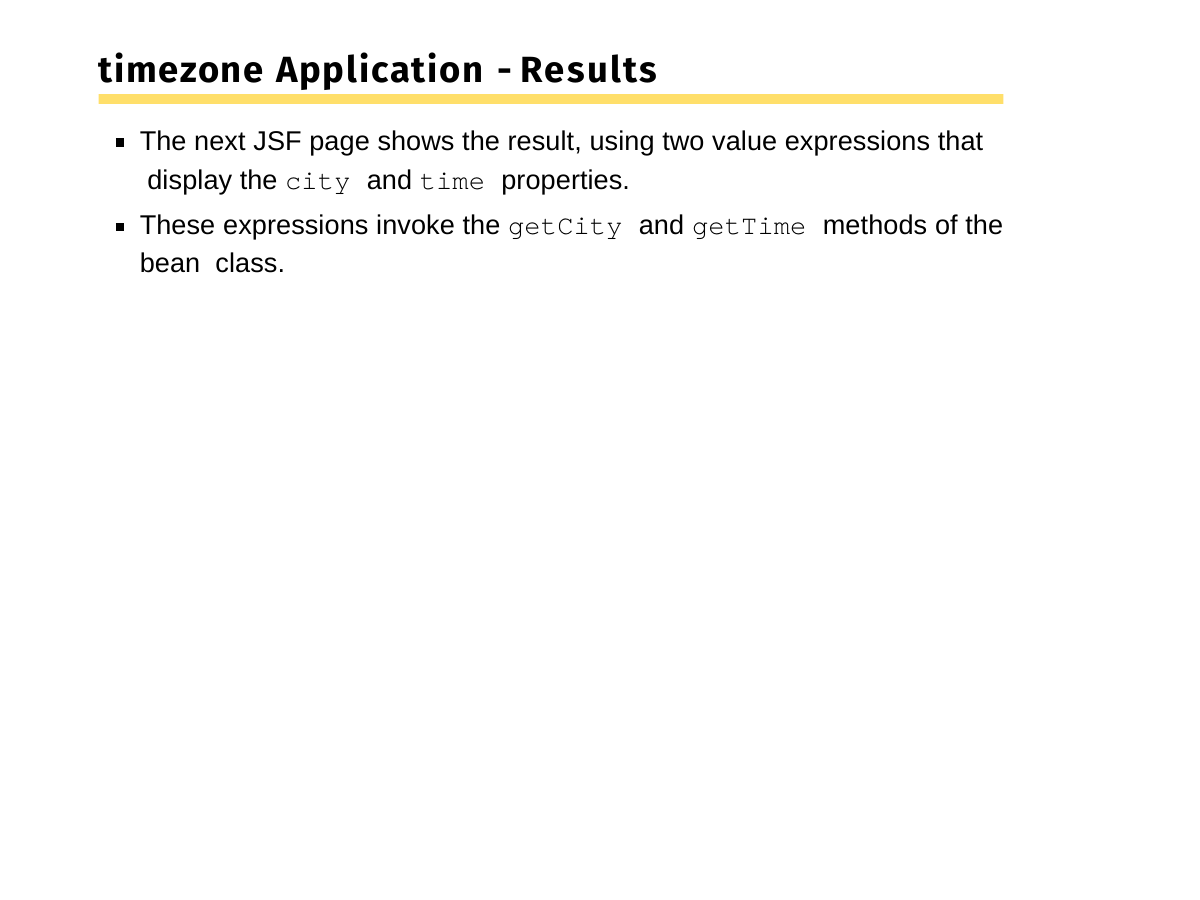

# timezone Application - Results
The next JSF page shows the result, using two value expressions that  display the city and time properties.
These expressions invoke the getCity and getTime methods of the bean  class.